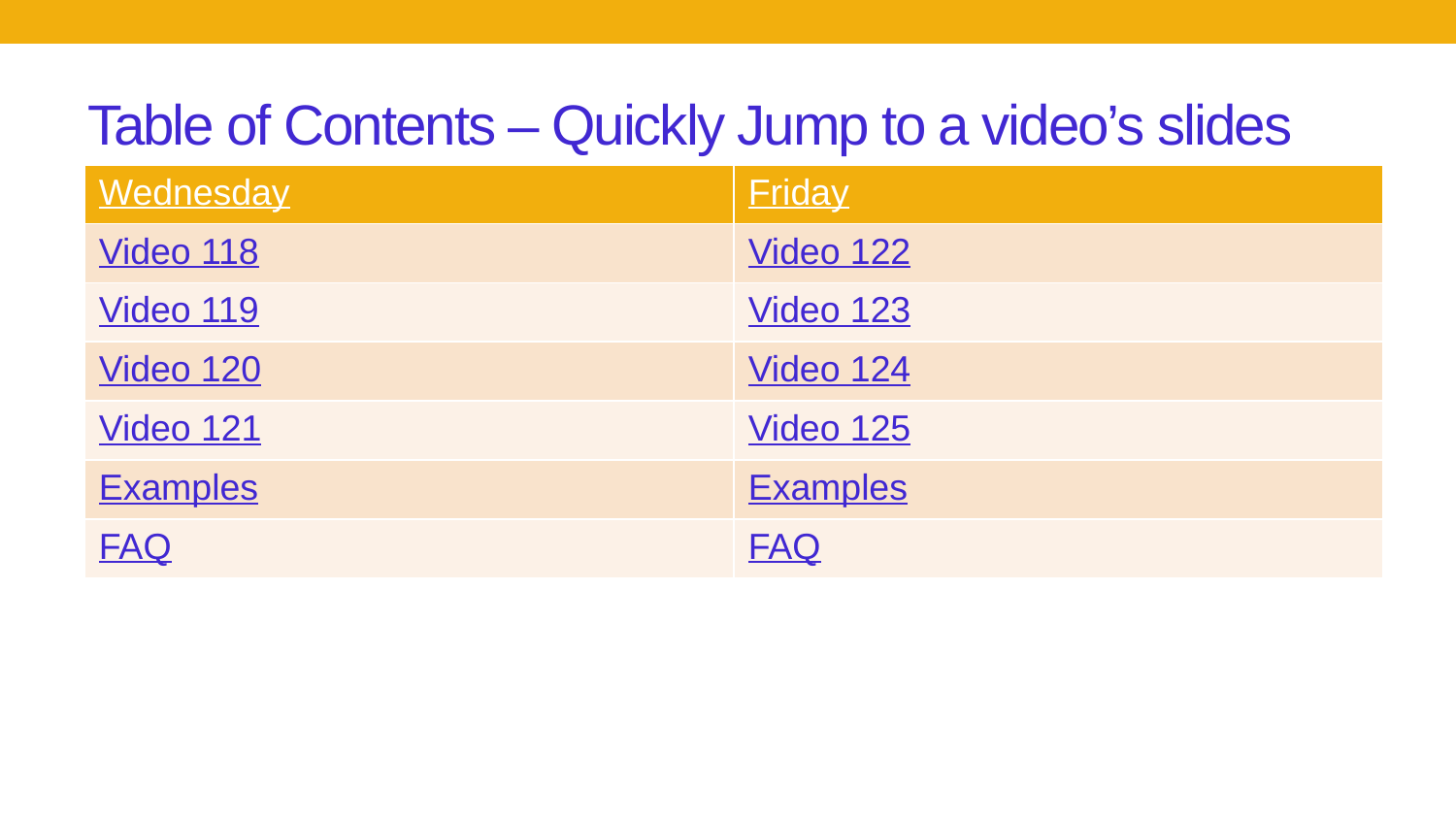

# Table of Contents – Quickly Jump to a video’s slides
| Wednesday | Friday |
| --- | --- |
| Video 118 | Video 122 |
| Video 119 | Video 123 |
| Video 120 | Video 124 |
| Video 121 | Video 125 |
| Examples | Examples |
| FAQ | FAQ |